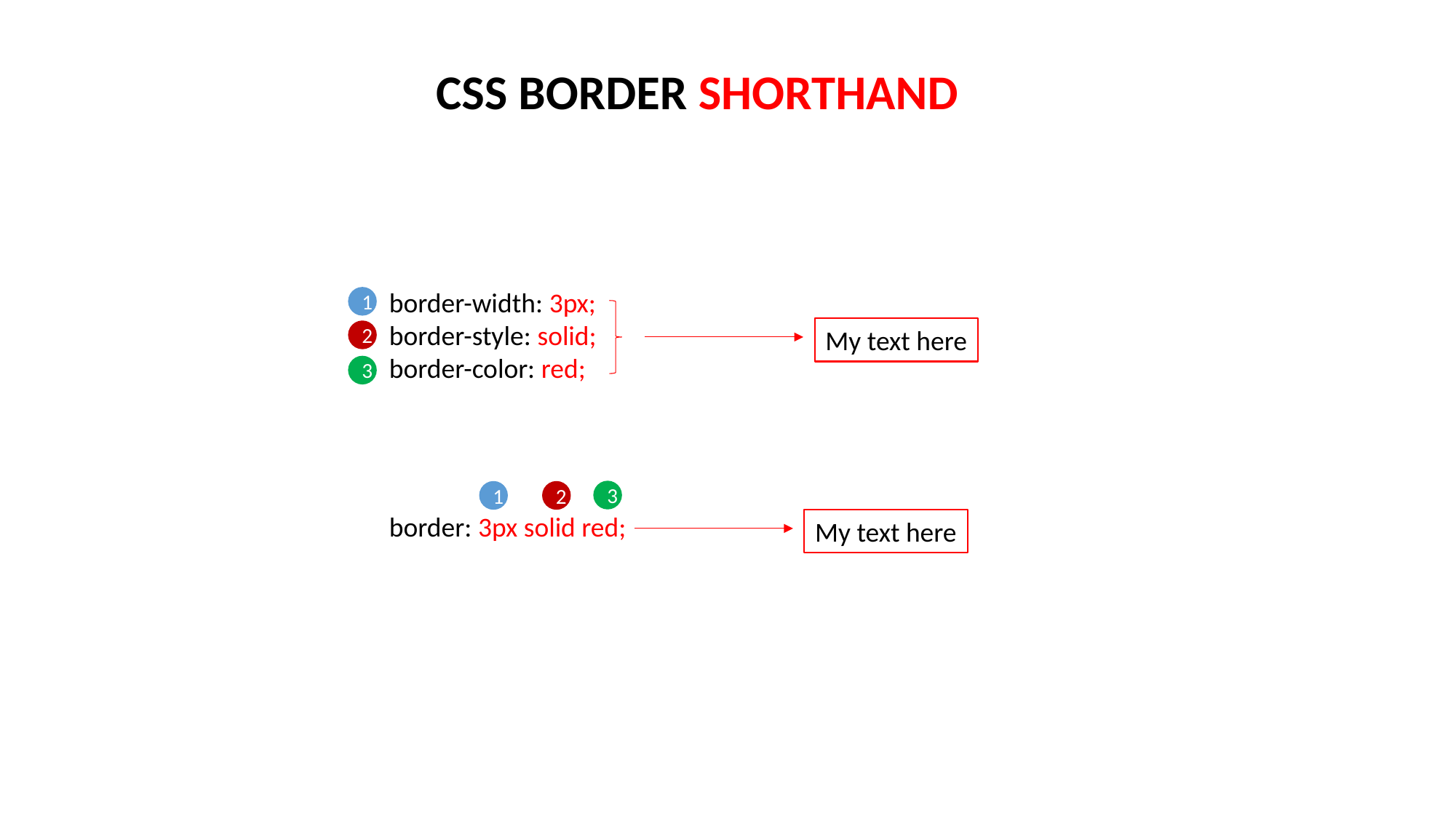

CSS BORDER​ SHORTHAND
border-width: 3px;
border-style: solid;
border-color: red;
1

My text here
2
3
3
1
2
border: 3px solid red;
My text here